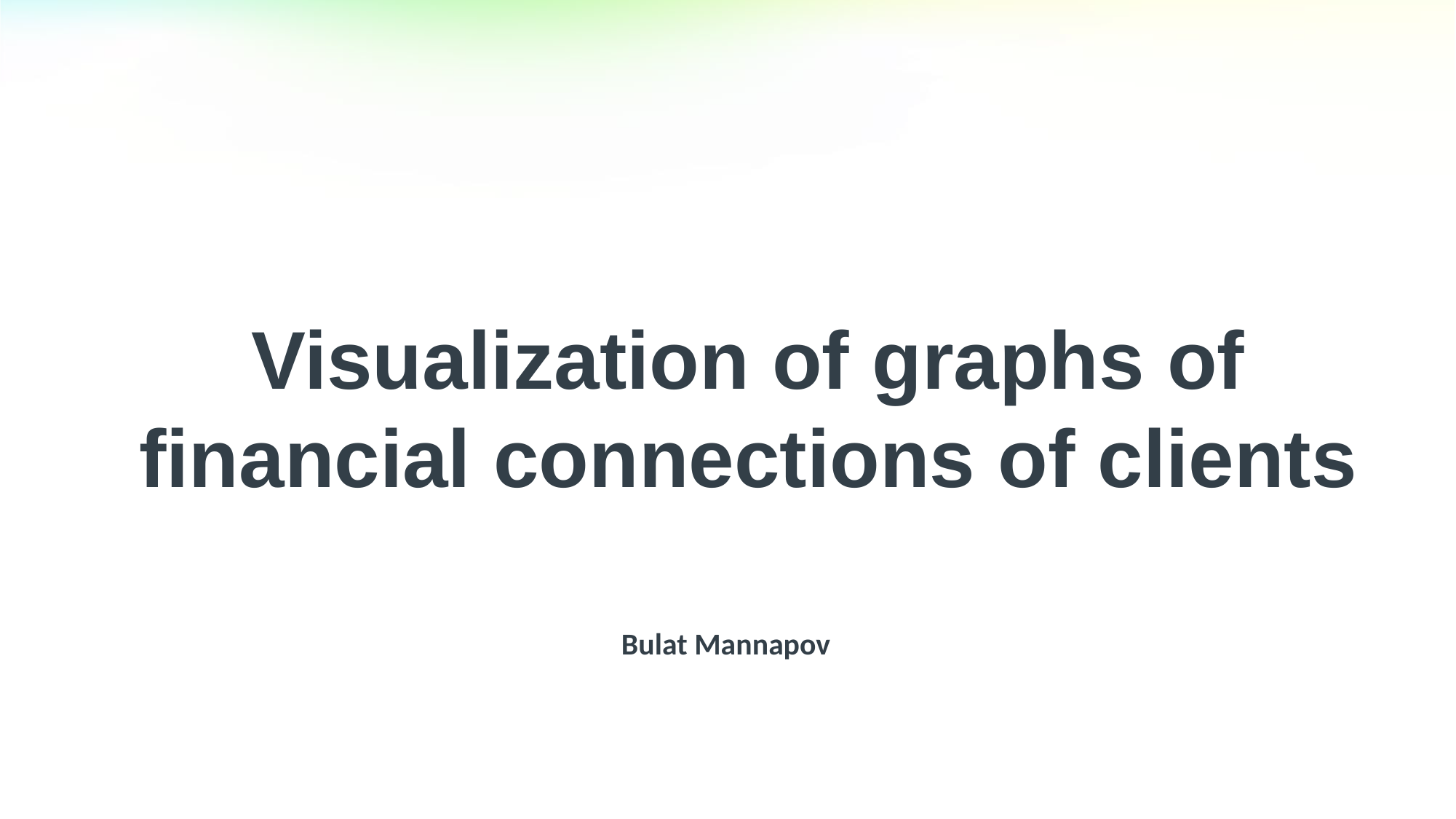

Visualization of graphs of financial connections of clients
Bulat Mannapov